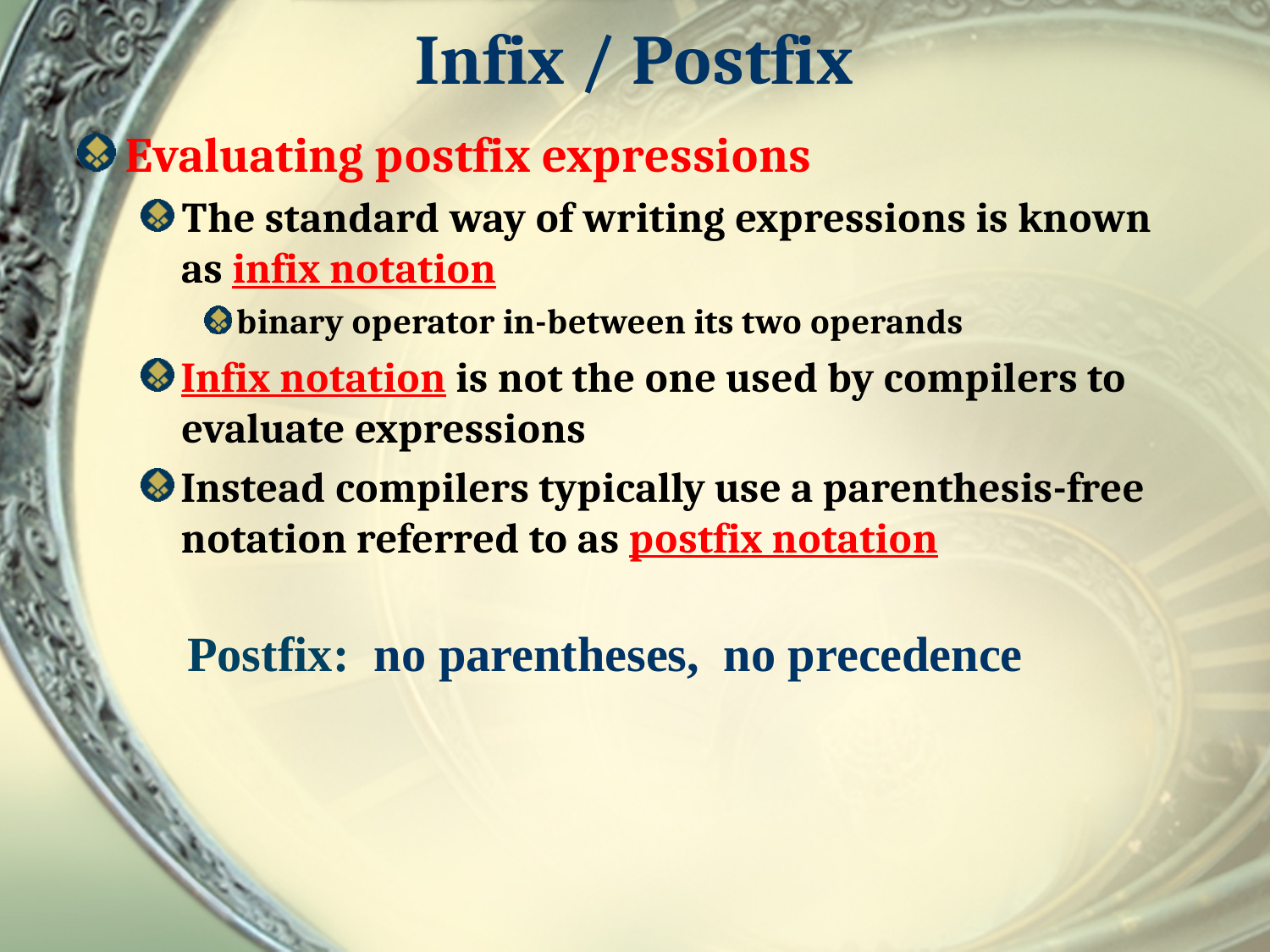

# Infix / Postfix
Evaluating postfix expressions
The standard way of writing expressions is known as infix notation
binary operator in-between its two operands
Infix notation is not the one used by compilers to evaluate expressions
Instead compilers typically use a parenthesis-free notation referred to as postfix notation
Postfix:  no parentheses,  no precedence